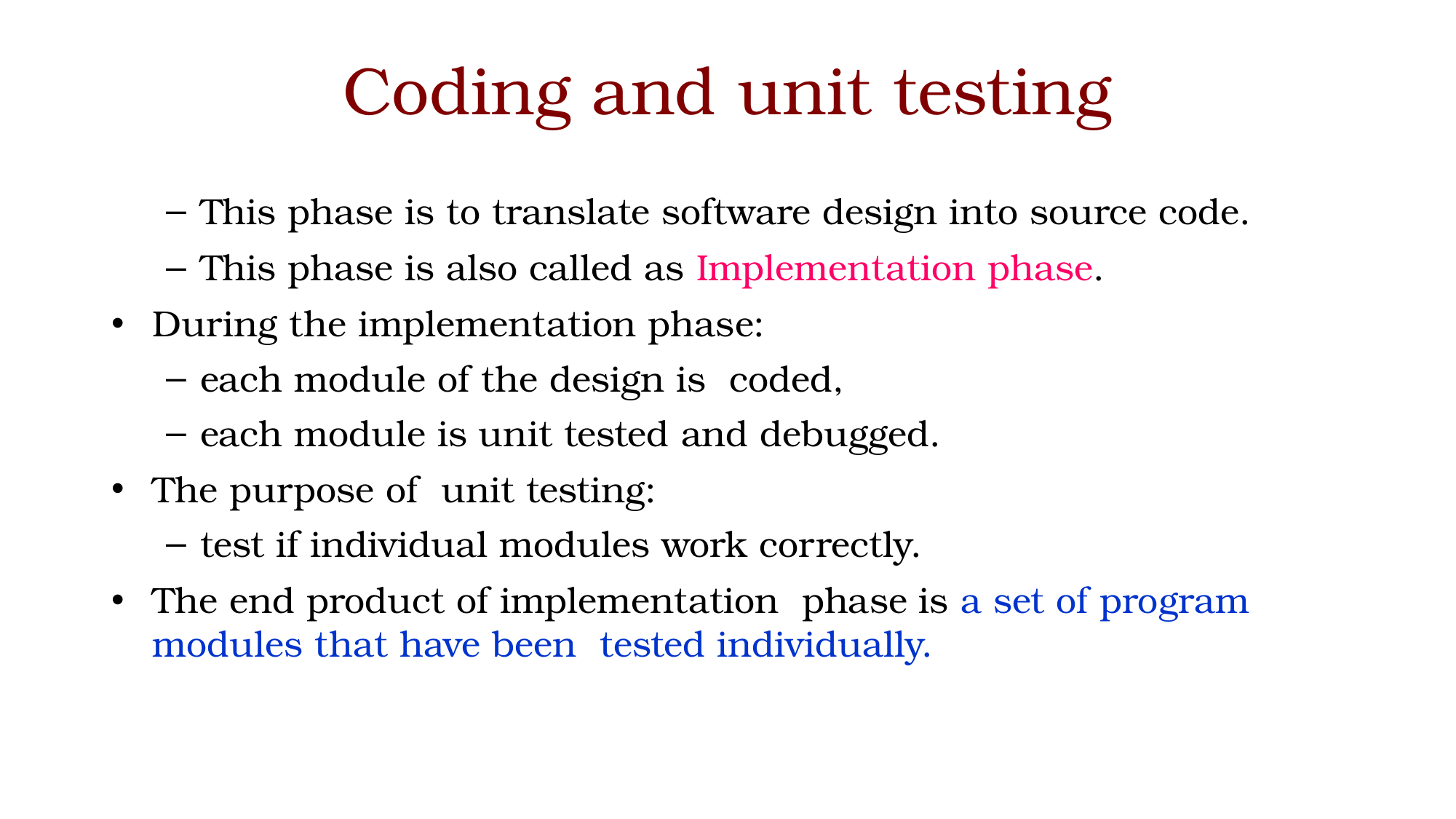

# Coding and unit testing
This phase is to translate software design into source code.
This phase is also called as Implementation phase.
During the implementation phase:
each module of the design is  coded,
each module is unit tested and debugged.
The purpose of  unit testing:
test if individual modules work correctly.
The end product of implementation  phase is a set of program modules that have been  tested individually.